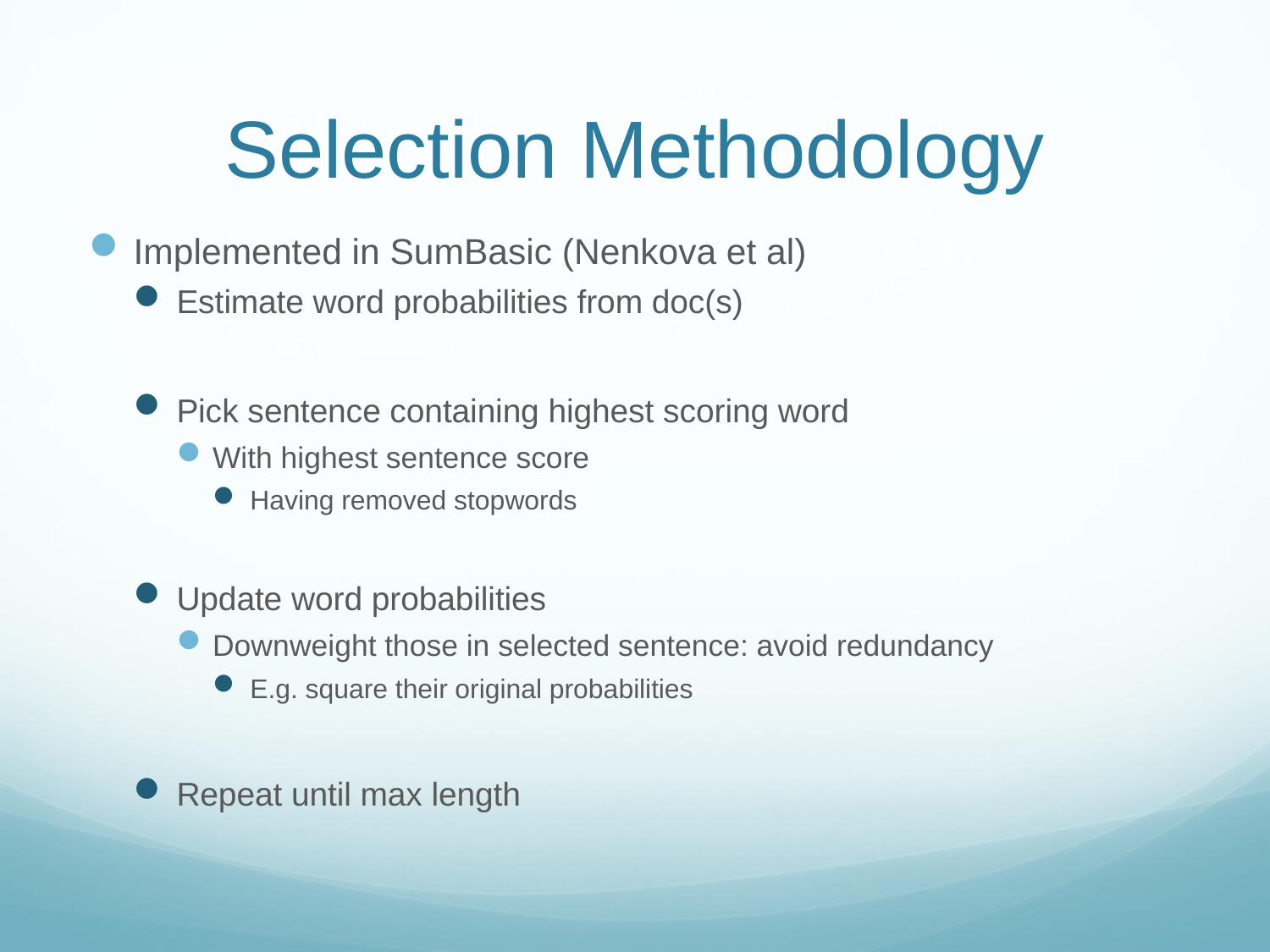

# Selection Methodology
Implemented in SumBasic (Nenkova et al)
Estimate word probabilities from doc(s)

Pick sentence containing highest scoring word
With highest sentence score
Having removed stopwords

Update word probabilities
Downweight those in selected sentence: avoid redundancy
E.g. square their original probabilities

Repeat until max length